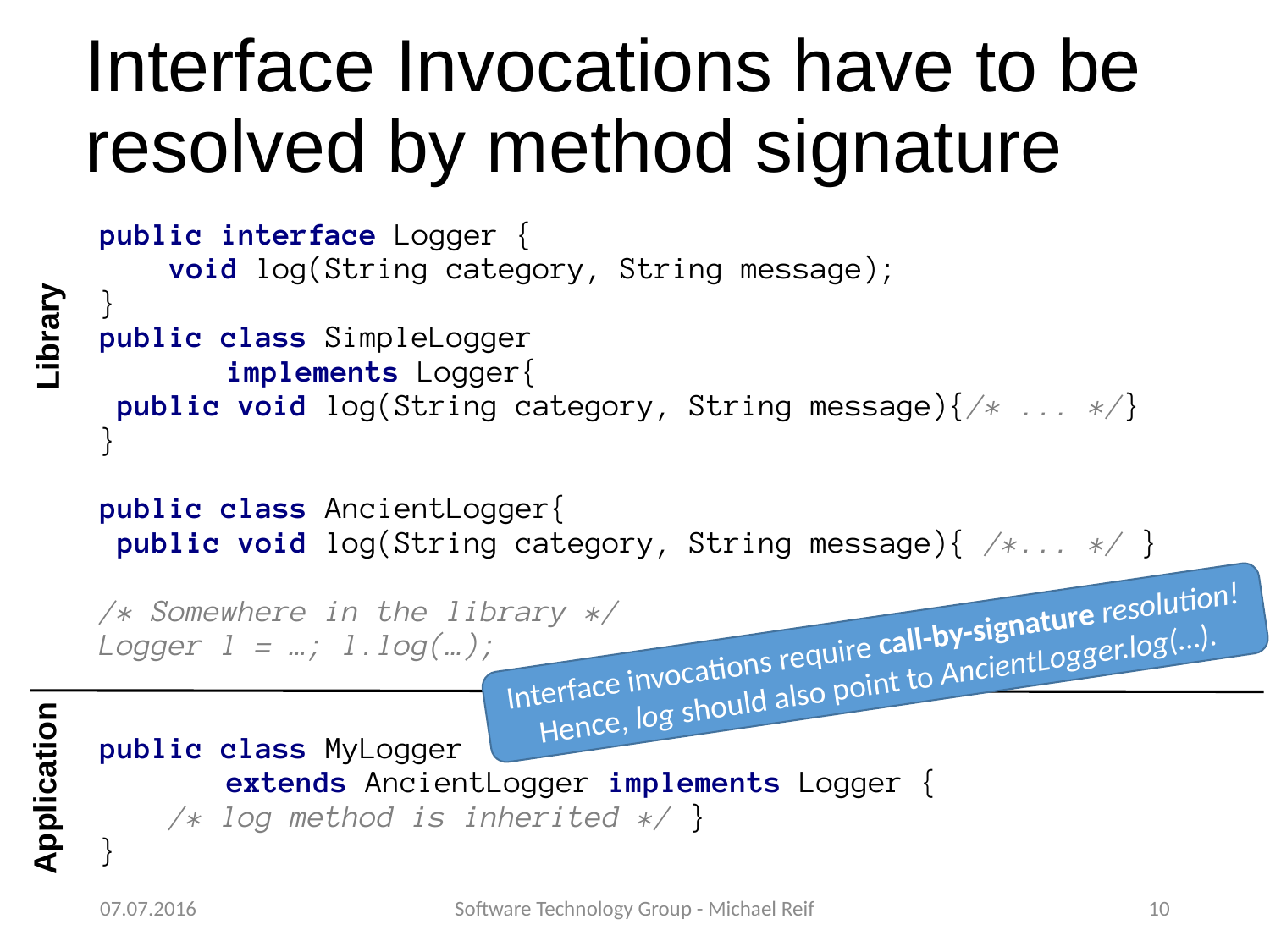

# Interface Invocations have to be resolved by method signature
public interface Logger {
    void log(String category, String message);
}
public class SimpleLogger
	implements Logger{
 public void log(String category, String message){/* ... */}
}
public class AncientLogger{
 public void log(String category, String message){ /*... */ }

/* Somewhere in the library */
Logger l = …; l.log(…);

public class MyLogger
	extends AncientLogger implements Logger {
    /* log method is inherited */ }
}
Library
Interface invocations require call-by-signature resolution! Hence, log should also point to AncientLogger.log(…).
Application
07.07.2016
Software Technology Group - Michael Reif
10